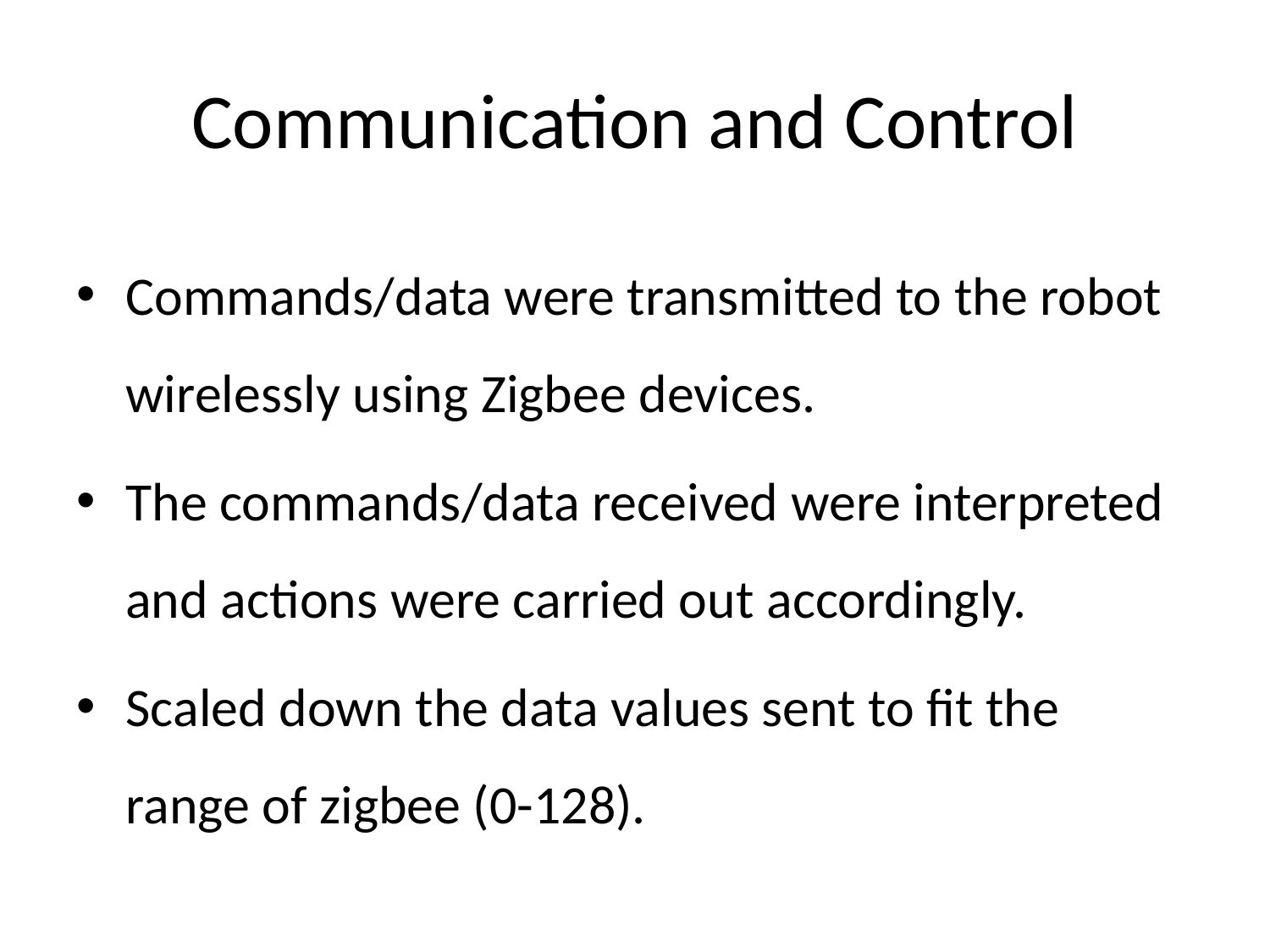

# Communication and Control
Commands/data were transmitted to the robot wirelessly using Zigbee devices.
The commands/data received were interpreted and actions were carried out accordingly.
Scaled down the data values sent to fit the range of zigbee (0-128).